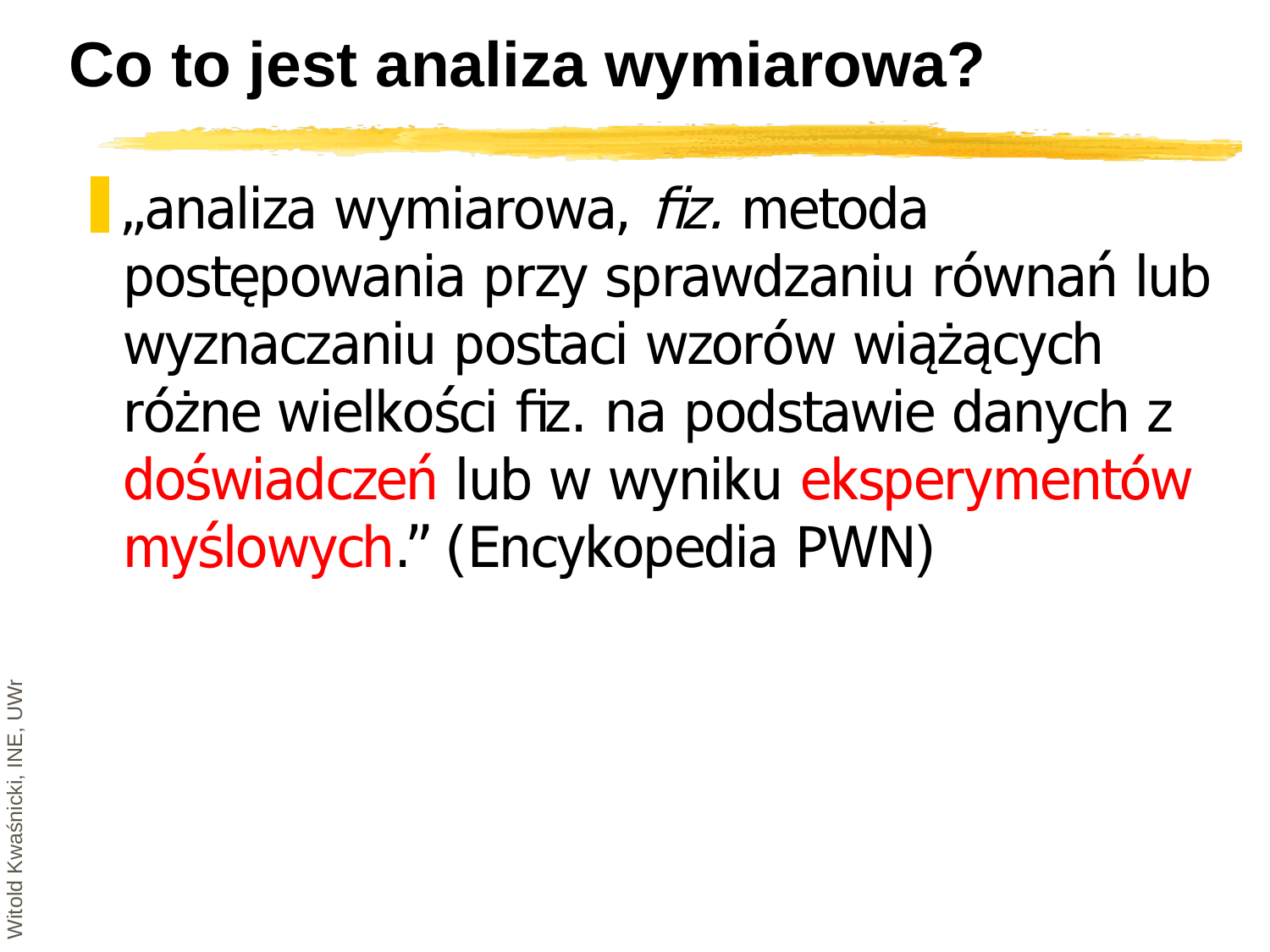

# Co to jest analiza wymiarowa?
„analiza wymiarowa, fiz. metoda postępowania przy sprawdzaniu równań lub wyznaczaniu postaci wzorów wiążących różne wielkości fiz. na podstawie danych z doświadczeń lub w wyniku eksperymentów myślowych.” (Encykopedia PWN)

Witold Kwaśnicki, INE, UWr